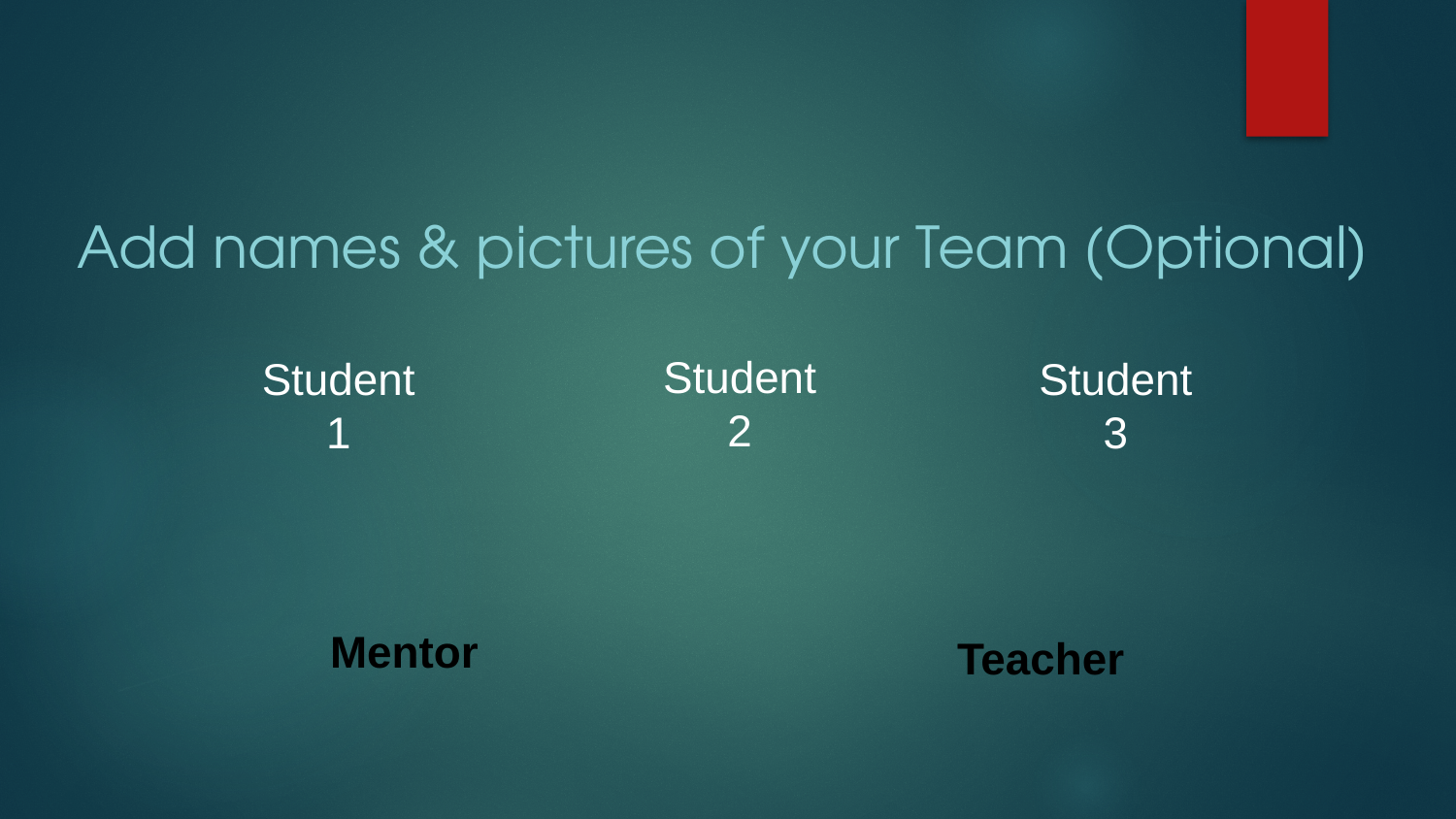

Add names & pictures of your Team (Optional)
Student 2
Student 1
Student 3
Mentor
Teacher